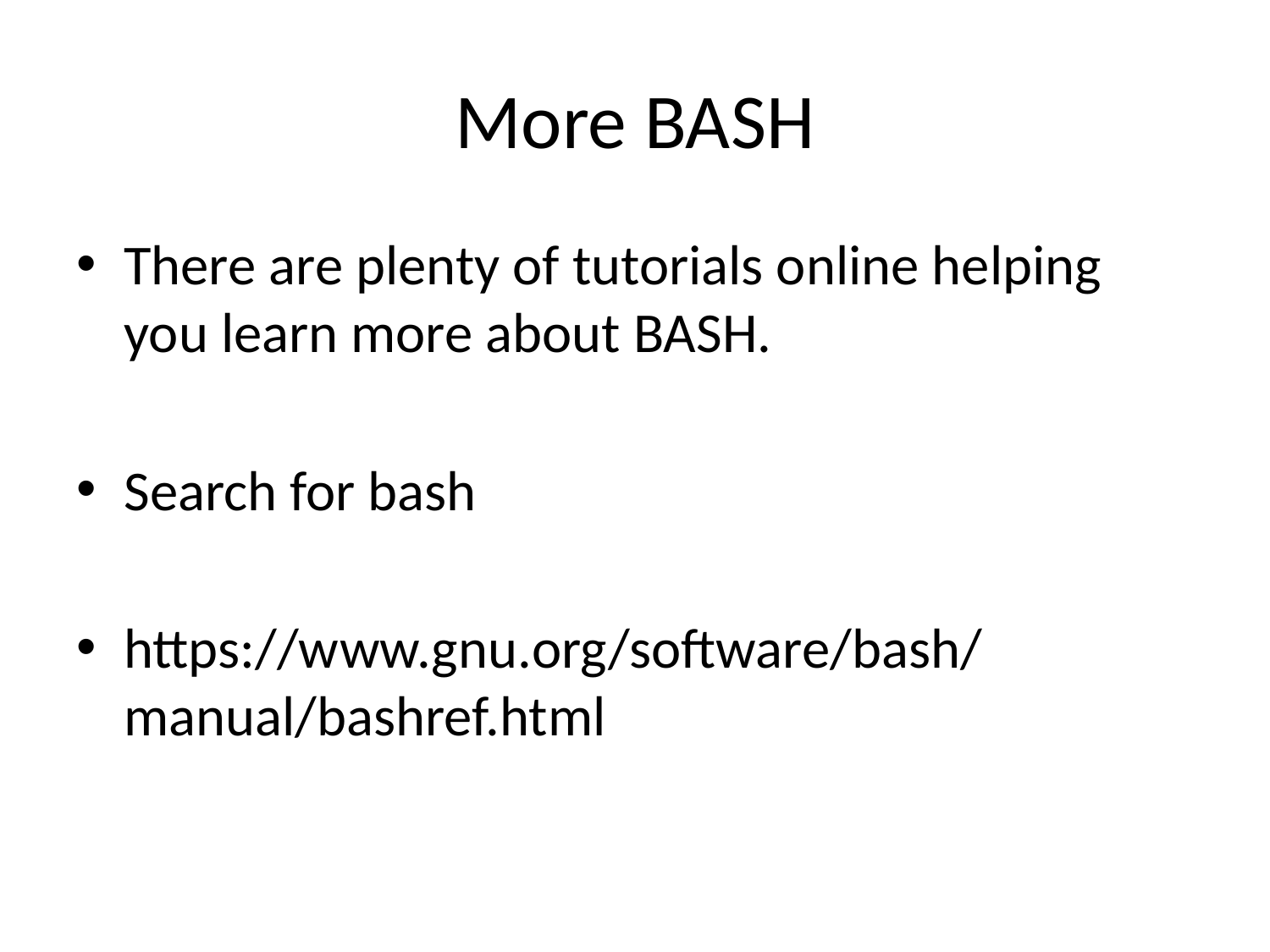

# More BASH
There are plenty of tutorials online helping you learn more about BASH.

Search for bash

https://www.gnu.org/software/bash/manual/bashref.html